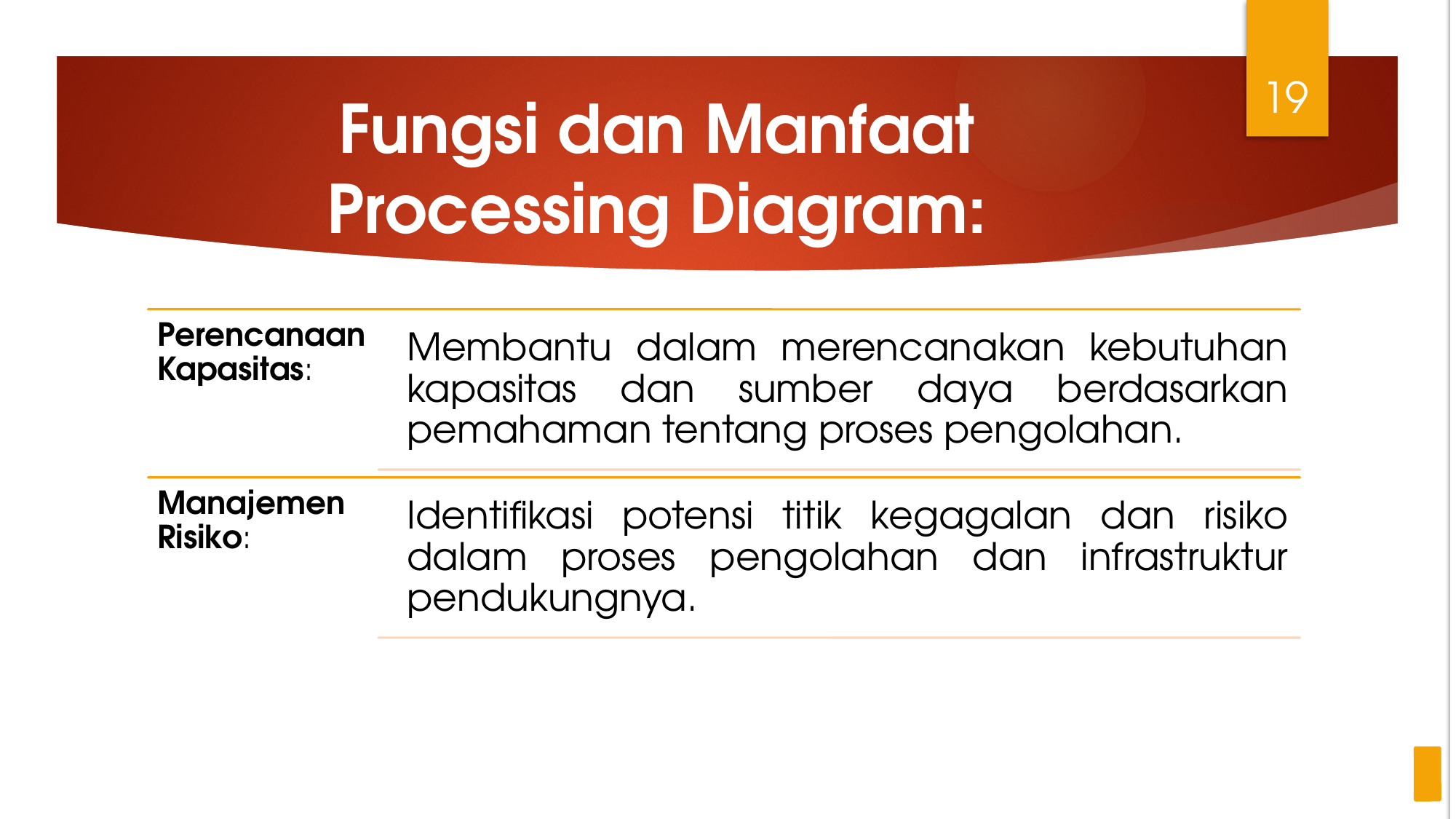

19
Fungsi dan Manfaat
Processing Diagram:
Perencanaan Kapasitas:
Membantu dalam merencanakan kebutuhan kapasitas dan sumber daya berdasarkan pemahaman tentang proses pengolahan.
Manajemen Risiko:
Identifikasi potensi titik kegagalan dan risiko dalam proses pengolahan dan infrastruktur pendukungnya.